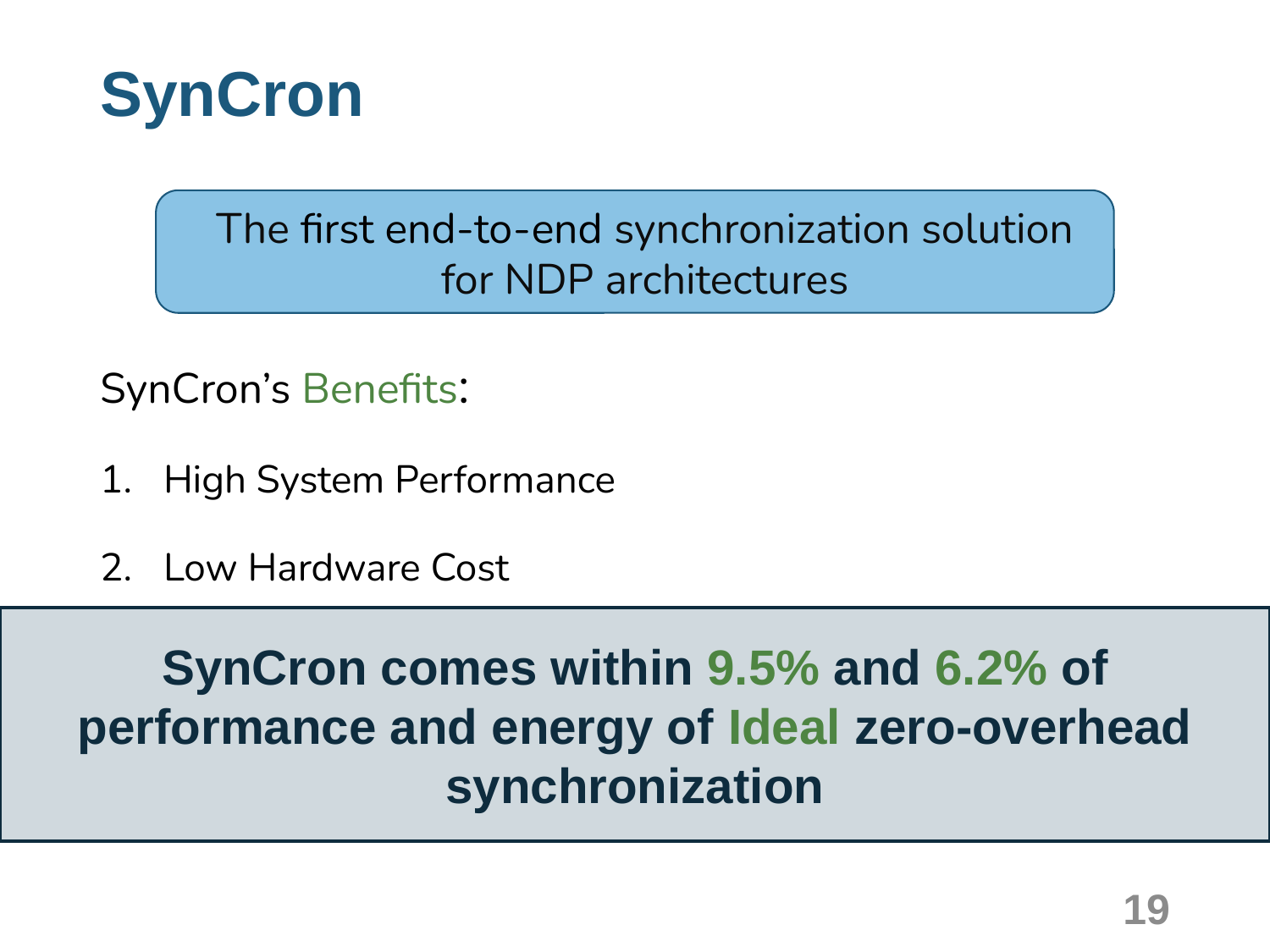

SynCron

SynCron’s Benefits:
High System Performance
Low Hardware Cost
Programming Ease
General Synchronization Support

The first end-to-end synchronization solution for NDP architectures

SynCron comes within 9.5% and 6.2% of performance and energy of Ideal zero-overhead synchronization
19